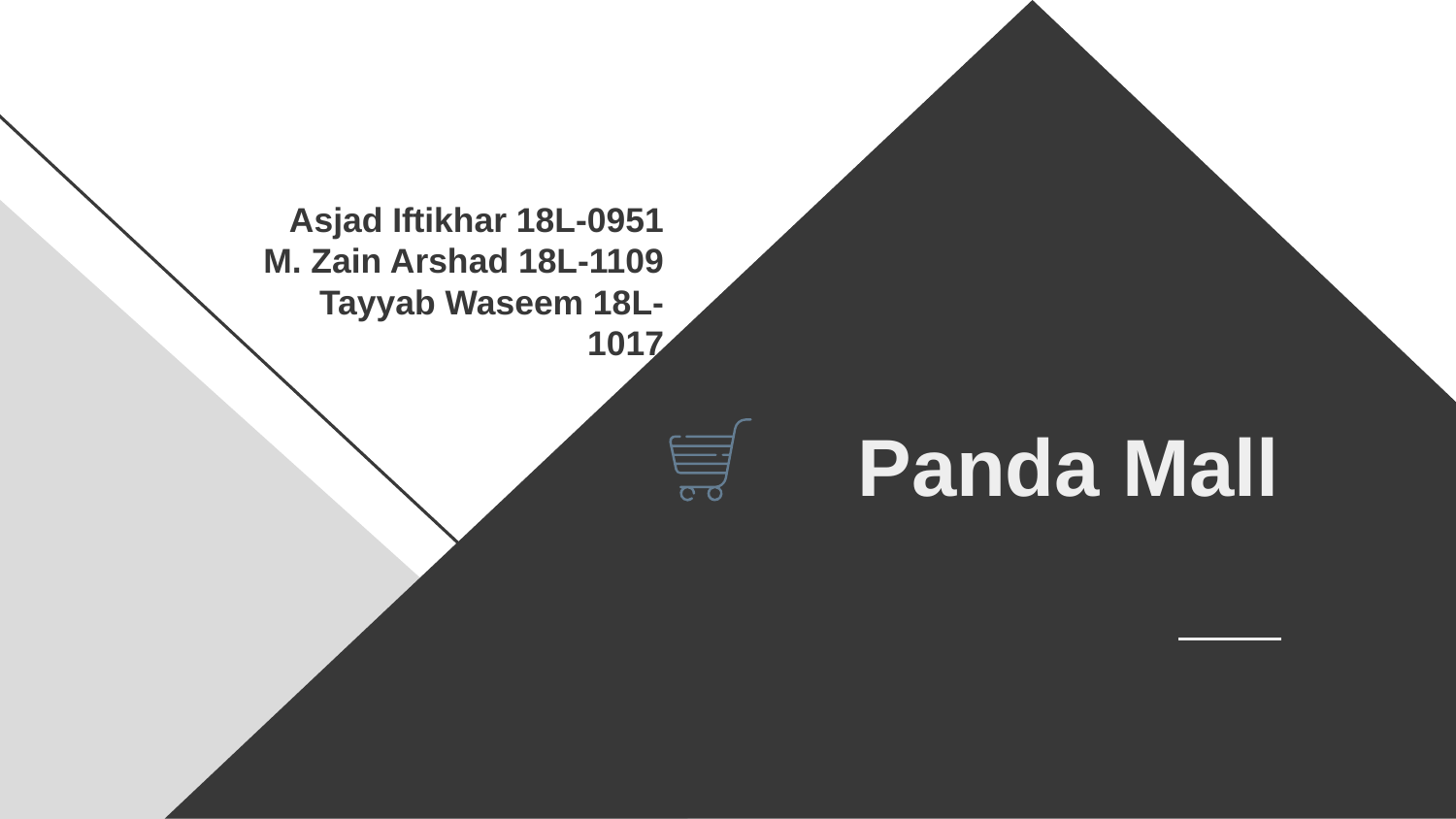

Asjad Iftikhar 18L-0951
M. Zain Arshad 18L-1109
Tayyab Waseem 18L-1017
# Panda Mall